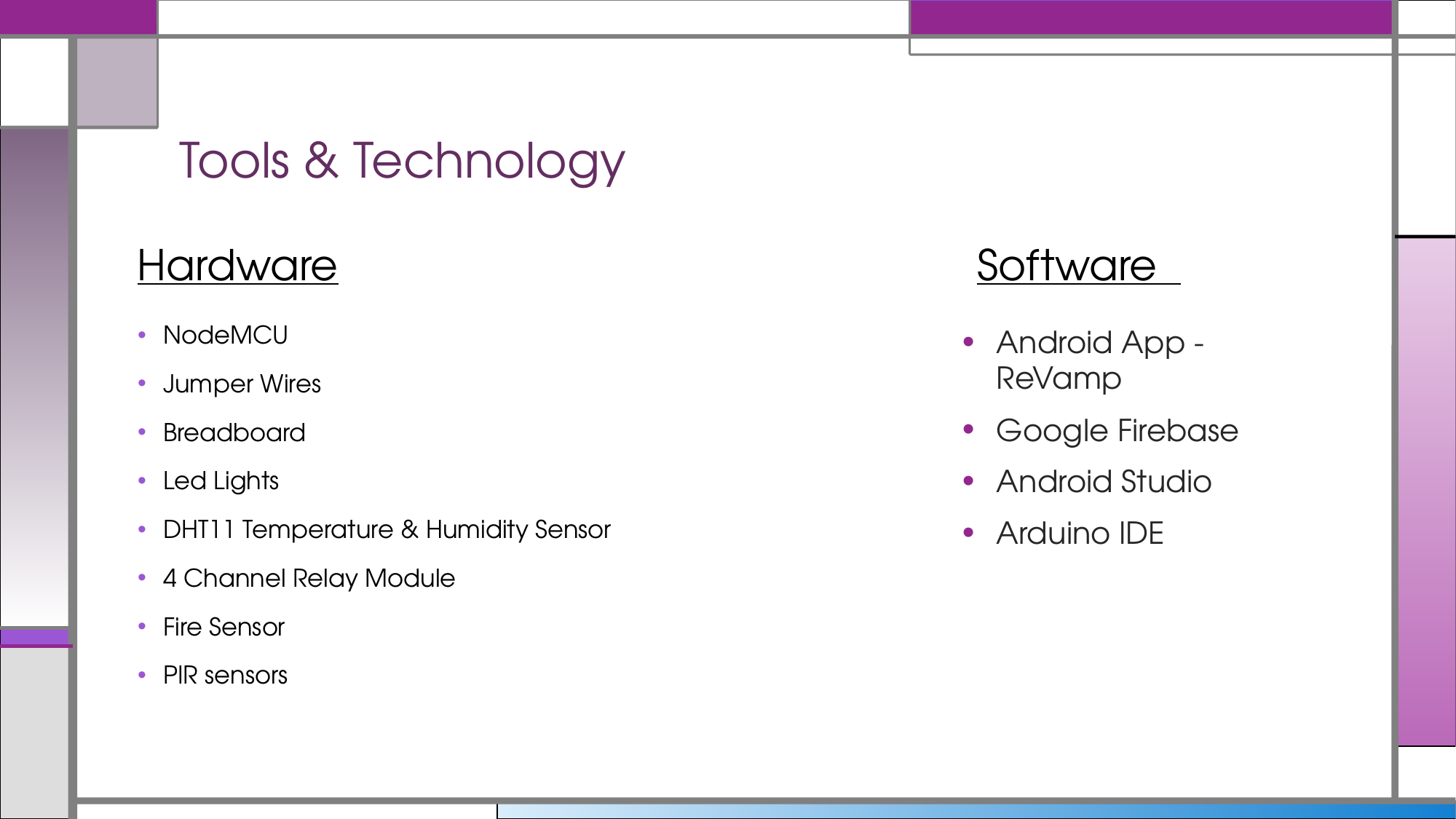

# Tools & Technology
Hardware                                                      Software
NodeMCU
Jumper Wires
Breadboard
Led Lights
DHT11 Temperature & Humidity Sensor
4 Channel Relay Module
Fire Sensor
PIR sensors

Android App - ReVamp
Google Firebase
Android Studio
Arduino IDE